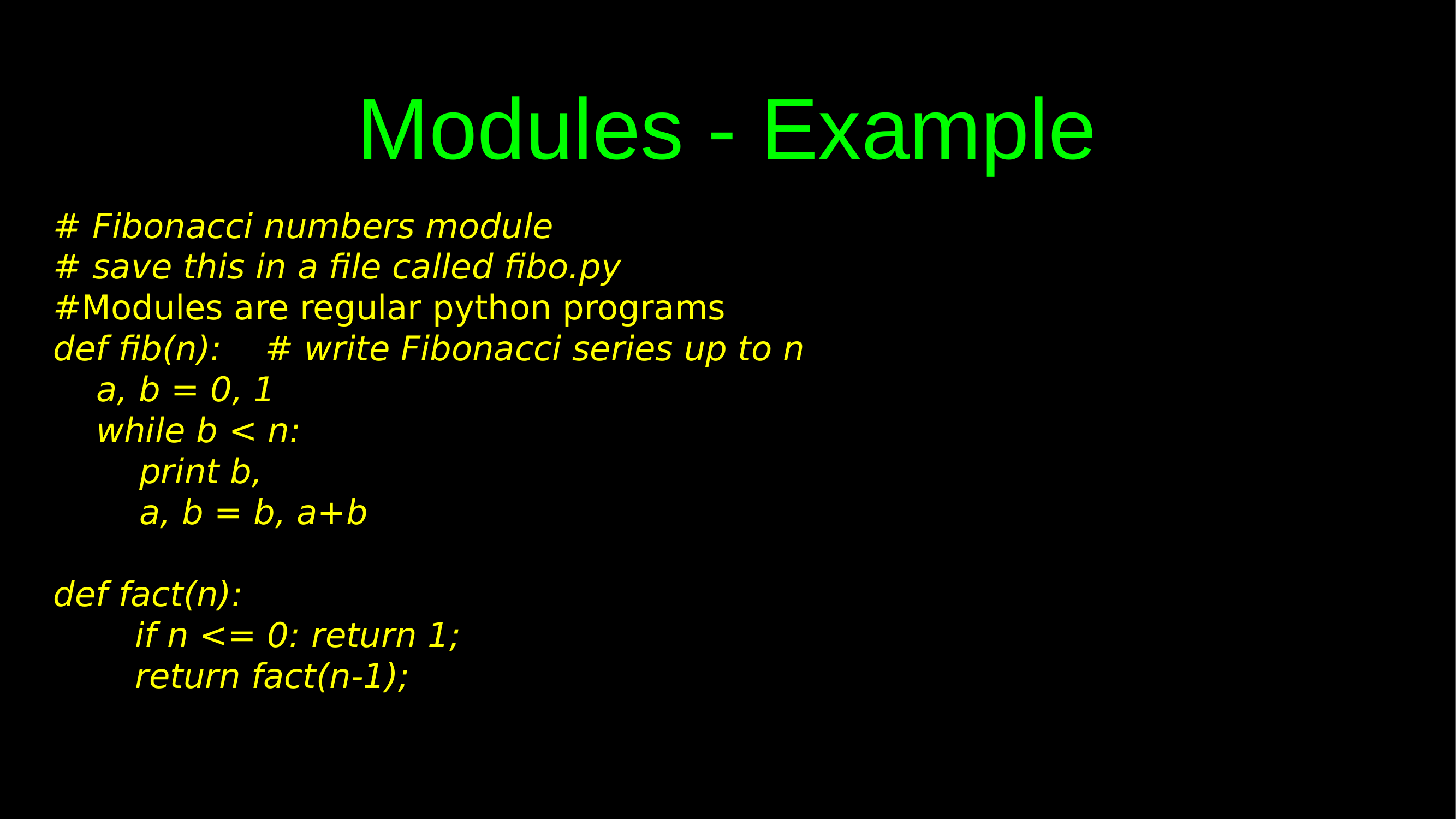

# Modules - Example
# Fibonacci numbers module
# save this in a file called fibo.py
#Modules are regular python programs
def fib(n):    # write Fibonacci series up to n
    a, b = 0, 1
    while b < n:
        print b,
        a, b = b, a+b

def fact(n):
	if n <= 0: return 1;
	return fact(n-1);